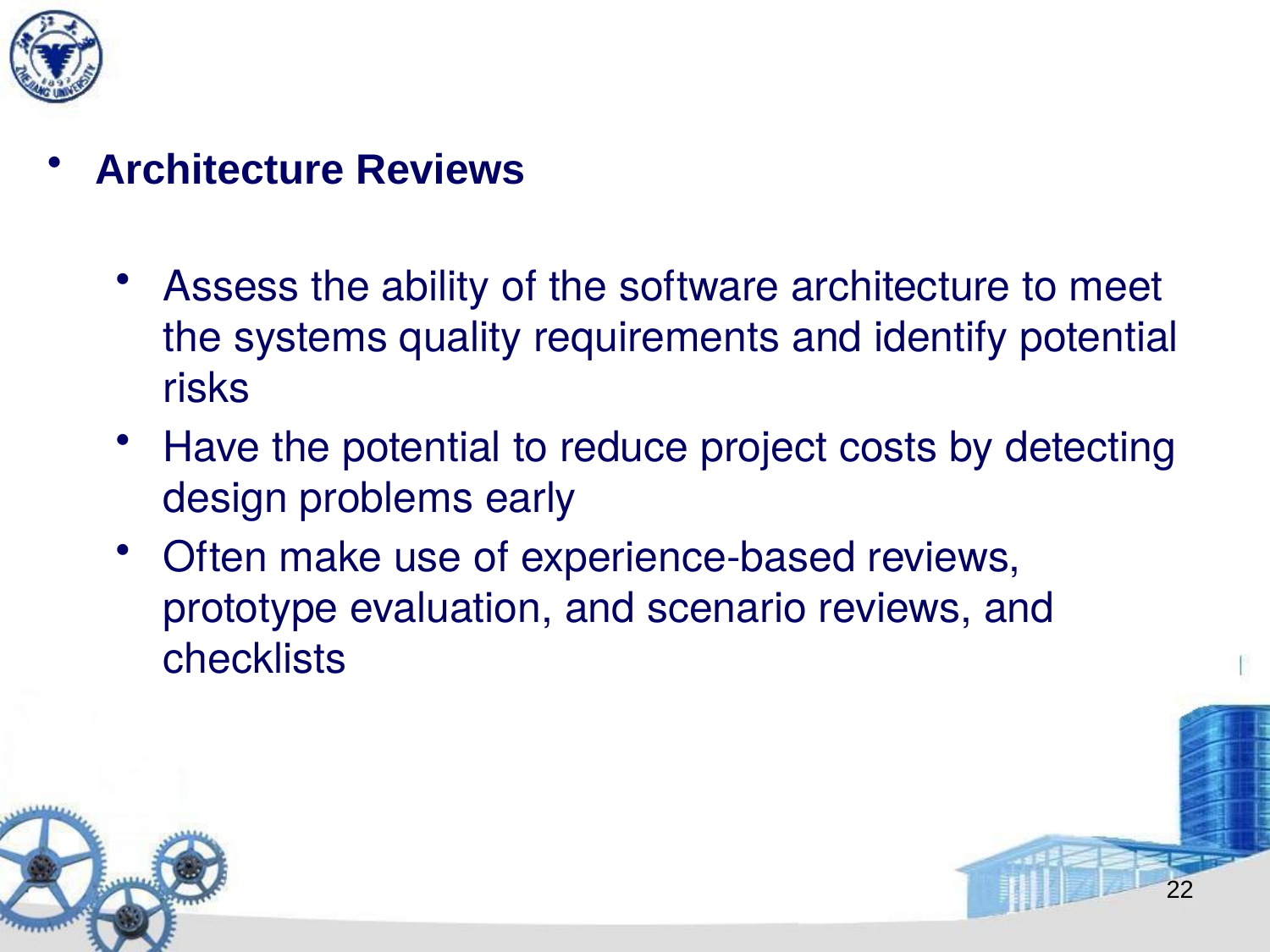

Architecture Reviews
Assess the ability of the software architecture to meet the systems quality requirements and identify potential risks
Have the potential to reduce project costs by detecting design problems early
Often make use of experience-based reviews, prototype evaluation, and scenario reviews, and checklists
22